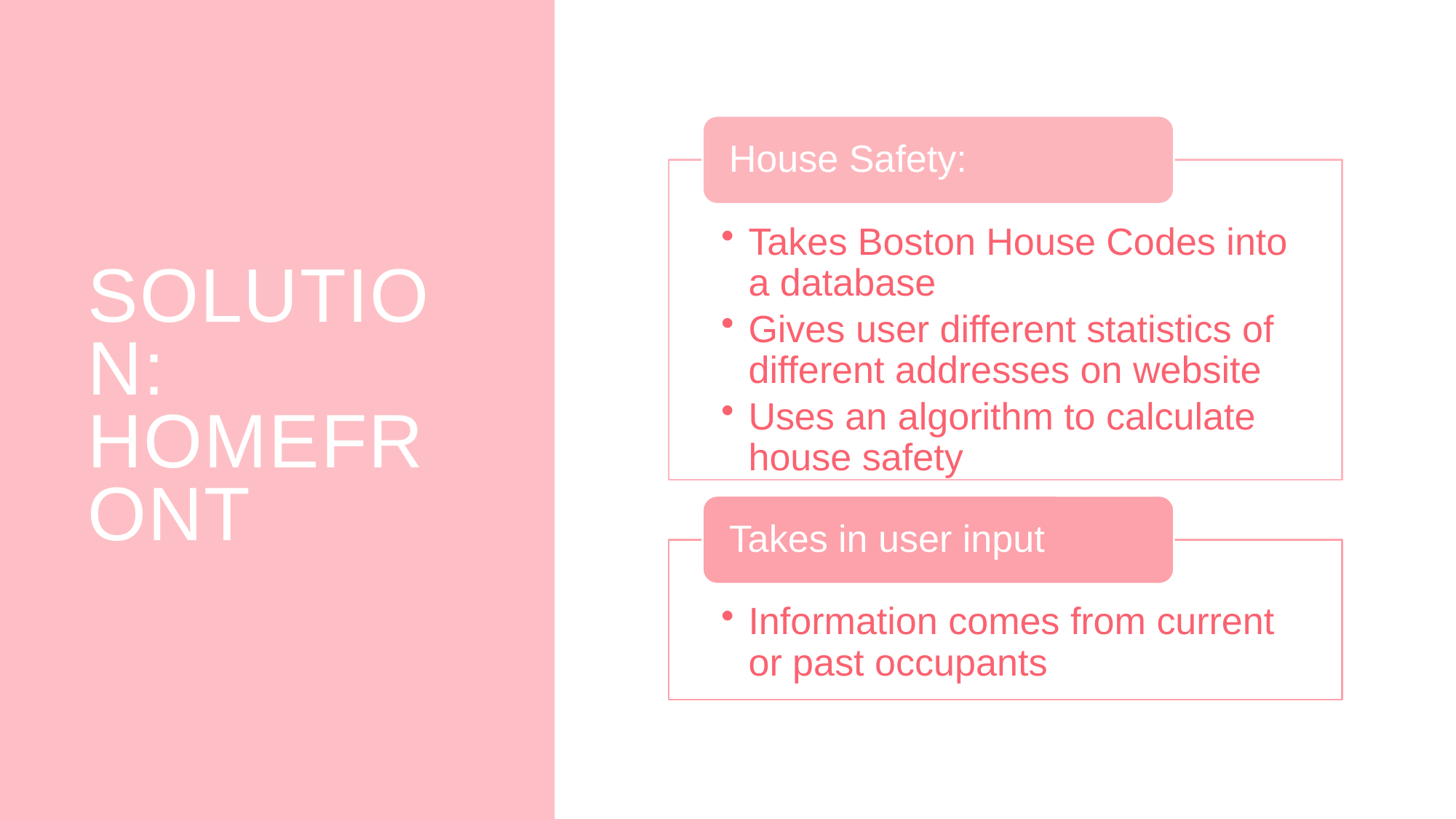

# Solution: Homefront
Takes Boston House Codes into a database
Gives user different statistics of different addresses on website
Uses an algorithm to calculate house safety
House Safety:
Information comes from current or past occupants
Takes in user input